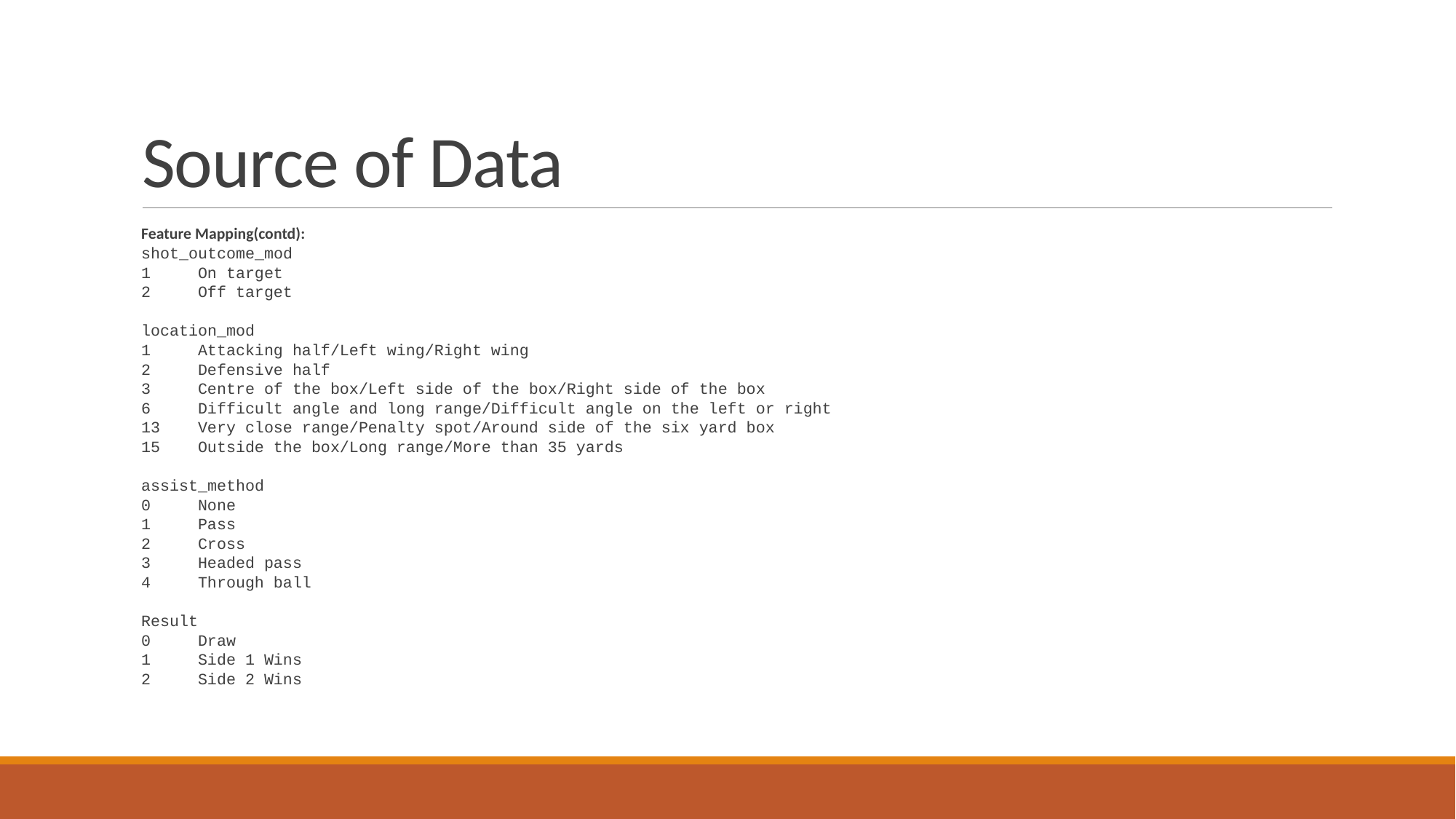

# Source of Data
Feature Mapping(contd):
shot_outcome_mod
1	On target
2	Off target

location_mod
1	Attacking half/Left wing/Right wing
2	Defensive half
3	Centre of the box/Left side of the box/Right side of the box
6	Difficult angle and long range/Difficult angle on the left or right
13	Very close range/Penalty spot/Around side of the six yard box
15	Outside the box/Long range/More than 35 yards

assist_method
0	None
1	Pass
2	Cross
3	Headed pass
4	Through ball

Result
0	Draw
1	Side 1 Wins
2	Side 2 Wins